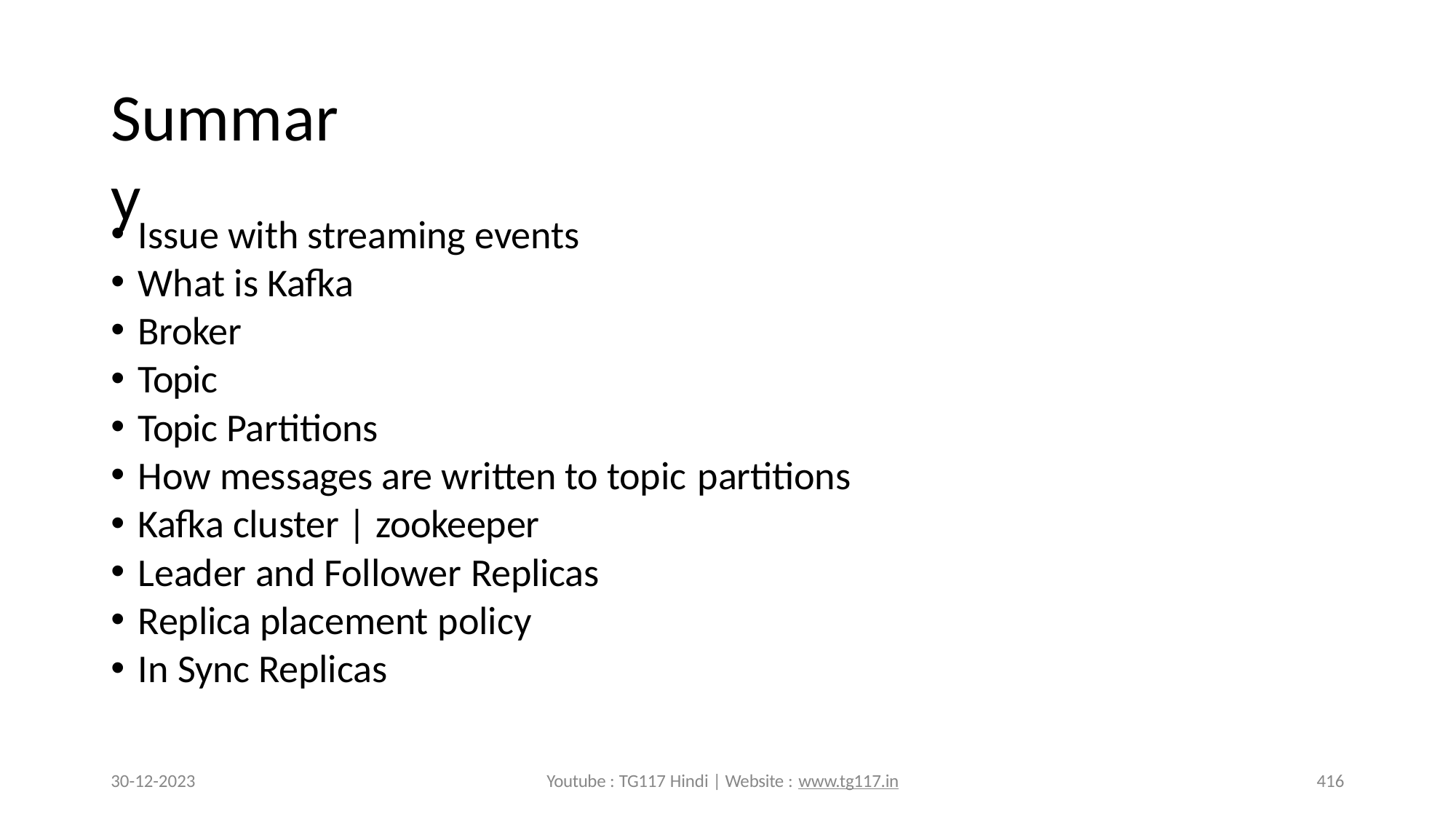

# Summary
Issue with streaming events
What is Kafka
Broker
Topic
Topic Partitions
How messages are written to topic partitions
Kafka cluster | zookeeper
Leader and Follower Replicas
Replica placement policy
In Sync Replicas
30-12-2023
Youtube : TG117 Hindi | Website : www.tg117.in
416